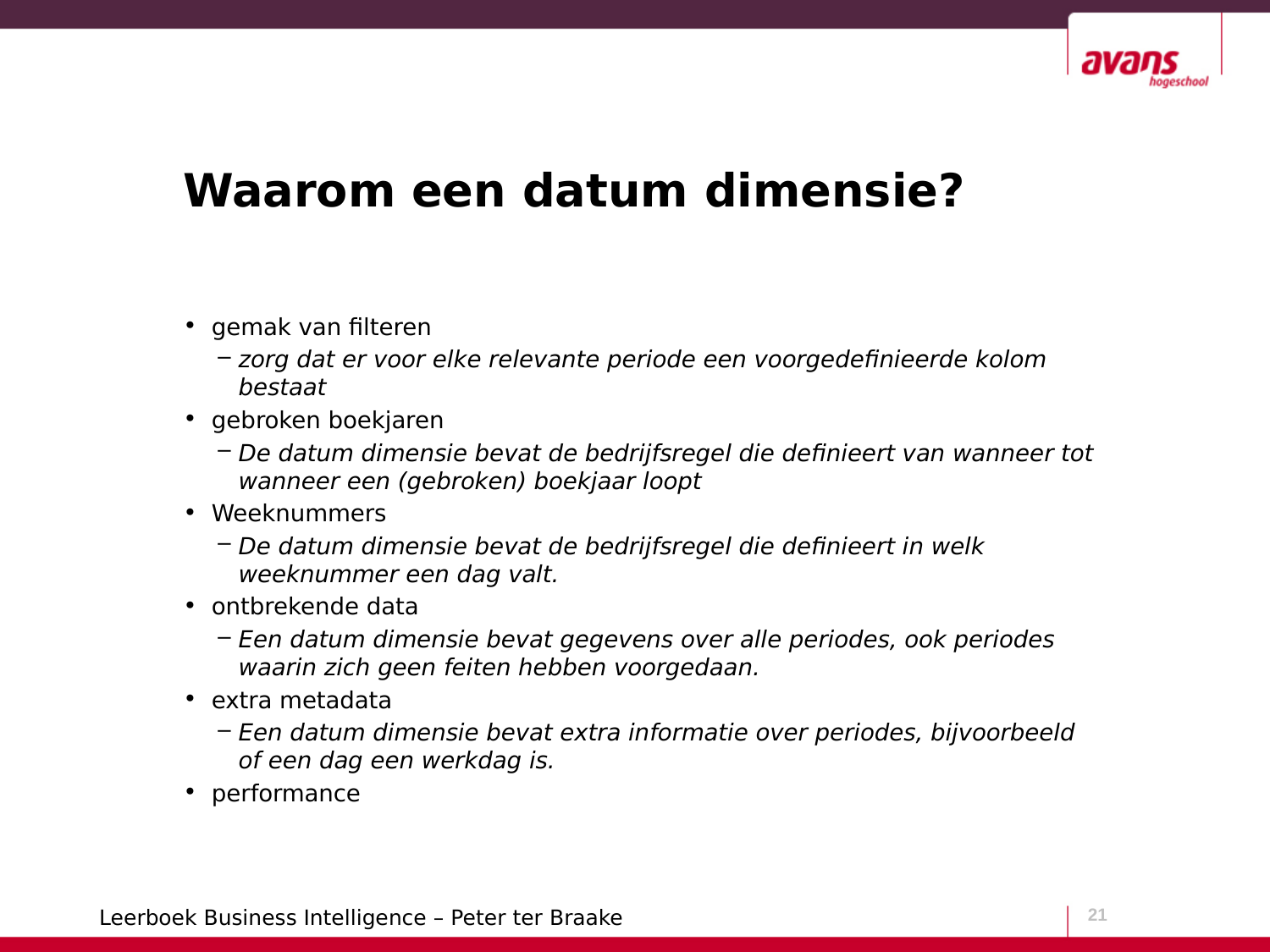

# Waarom een datum dimensie?
gemak van filteren
zorg dat er voor elke relevante periode een voorgedefinieerde kolom bestaat
gebroken boekjaren
De datum dimensie bevat de bedrijfsregel die definieert van wanneer tot wanneer een (gebroken) boekjaar loopt
Weeknummers
De datum dimensie bevat de bedrijfsregel die definieert in welk weeknummer een dag valt.
ontbrekende data
Een datum dimensie bevat gegevens over alle periodes, ook periodes waarin zich geen feiten hebben voorgedaan.
extra metadata
Een datum dimensie bevat extra informatie over periodes, bijvoorbeeld of een dag een werkdag is.
performance
21